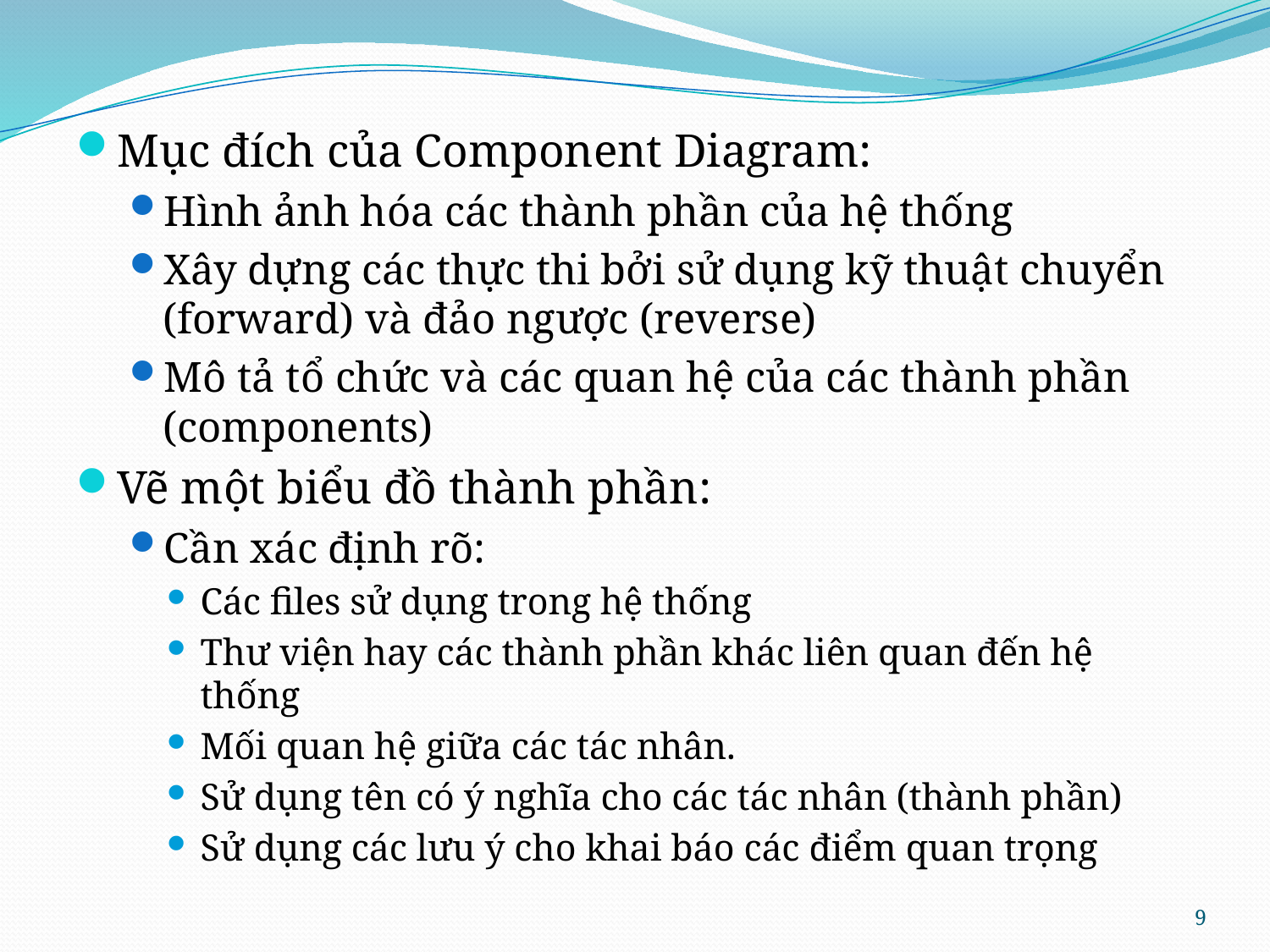

Mục đích của Component Diagram:
Hình ảnh hóa các thành phần của hệ thống
Xây dựng các thực thi bởi sử dụng kỹ thuật chuyển (forward) và đảo ngược (reverse)
Mô tả tổ chức và các quan hệ của các thành phần (components)
Vẽ một biểu đồ thành phần:
Cần xác định rõ:
Các files sử dụng trong hệ thống
Thư viện hay các thành phần khác liên quan đến hệ thống
Mối quan hệ giữa các tác nhân.
Sử dụng tên có ý nghĩa cho các tác nhân (thành phần)
Sử dụng các lưu ý cho khai báo các điểm quan trọng

9